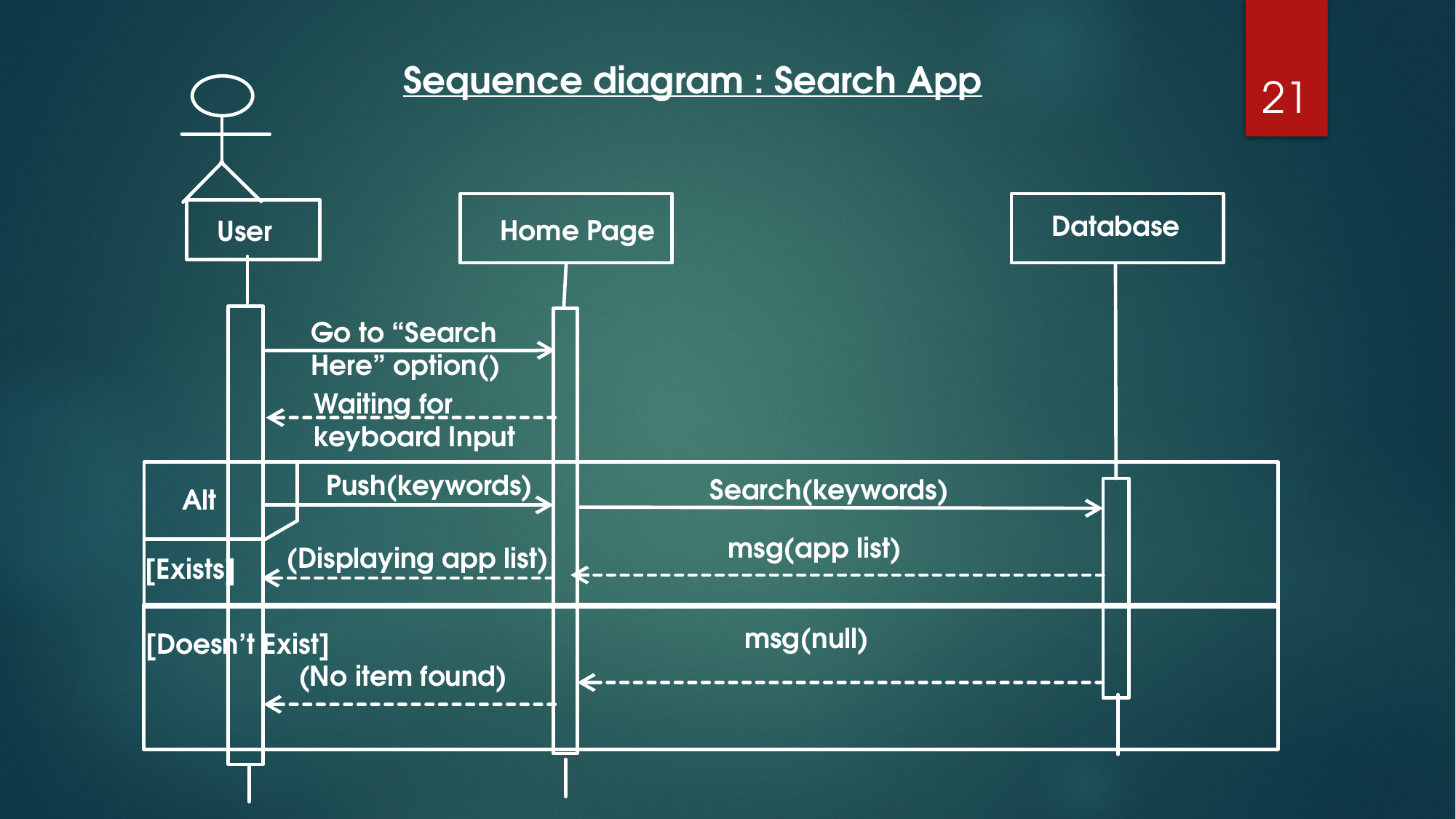

21
Sequence diagram : Search App

Database
Home Page
User

Go to “Search Here” option()
Waiting for keyboard Input

Push(keywords)
Search(keywords)
Alt

msg(app list)
(Displaying app list)
[Exists]

msg(null)
[Doesn’t Exist]
(No item found)